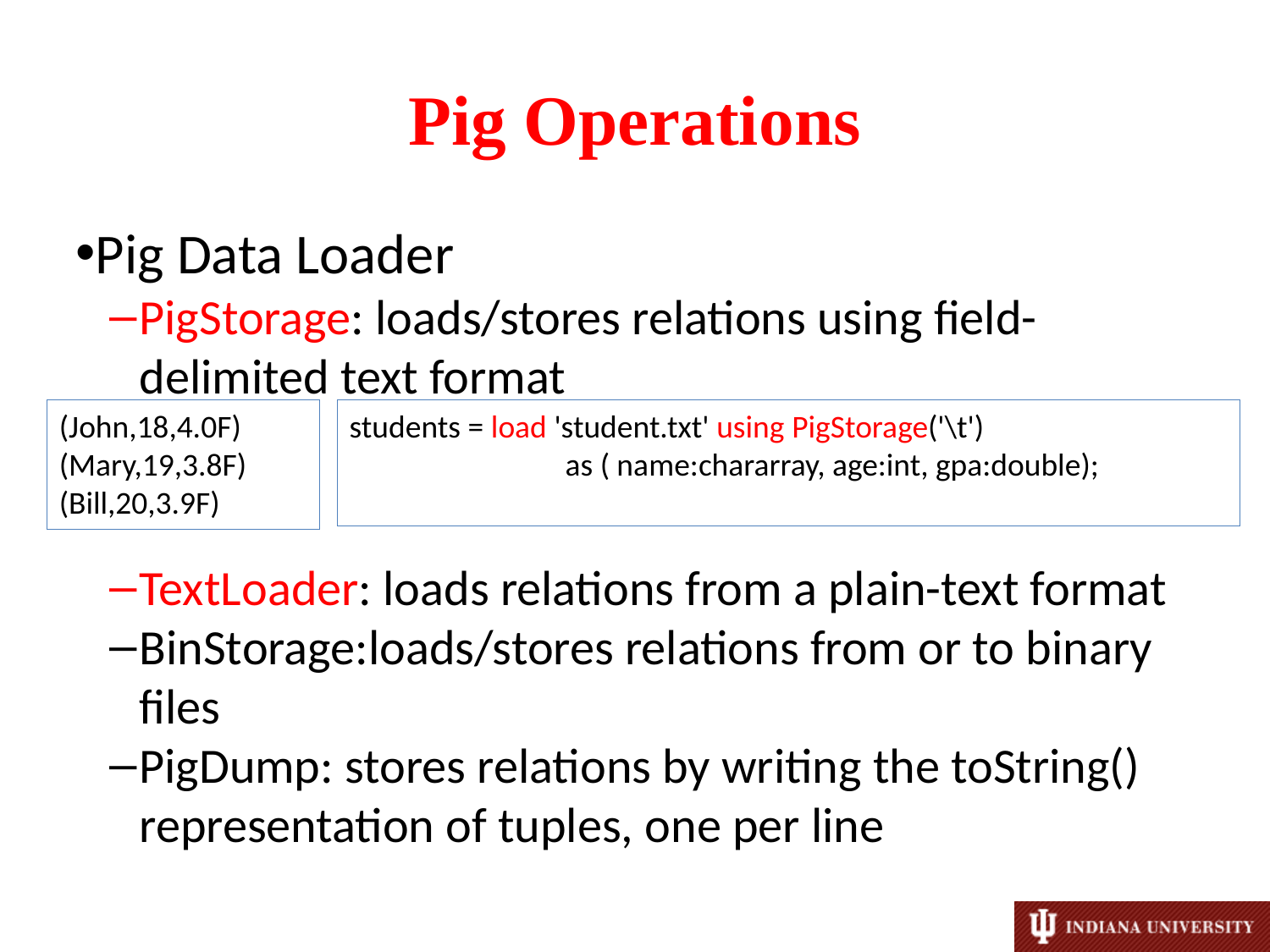

Pig Operations
Pig Data Loader
PigStorage: loads/stores relations using field-delimited text format

TextLoader: loads relations from a plain-text format
BinStorage:loads/stores relations from or to binary files
PigDump: stores relations by writing the toString() representation of tuples, one per line
(John,18,4.0F)
(Mary,19,3.8F)
(Bill,20,3.9F)
students = load 'student.txt' using PigStorage('\t')
                              as ( name:chararray, age:int, gpa:double);